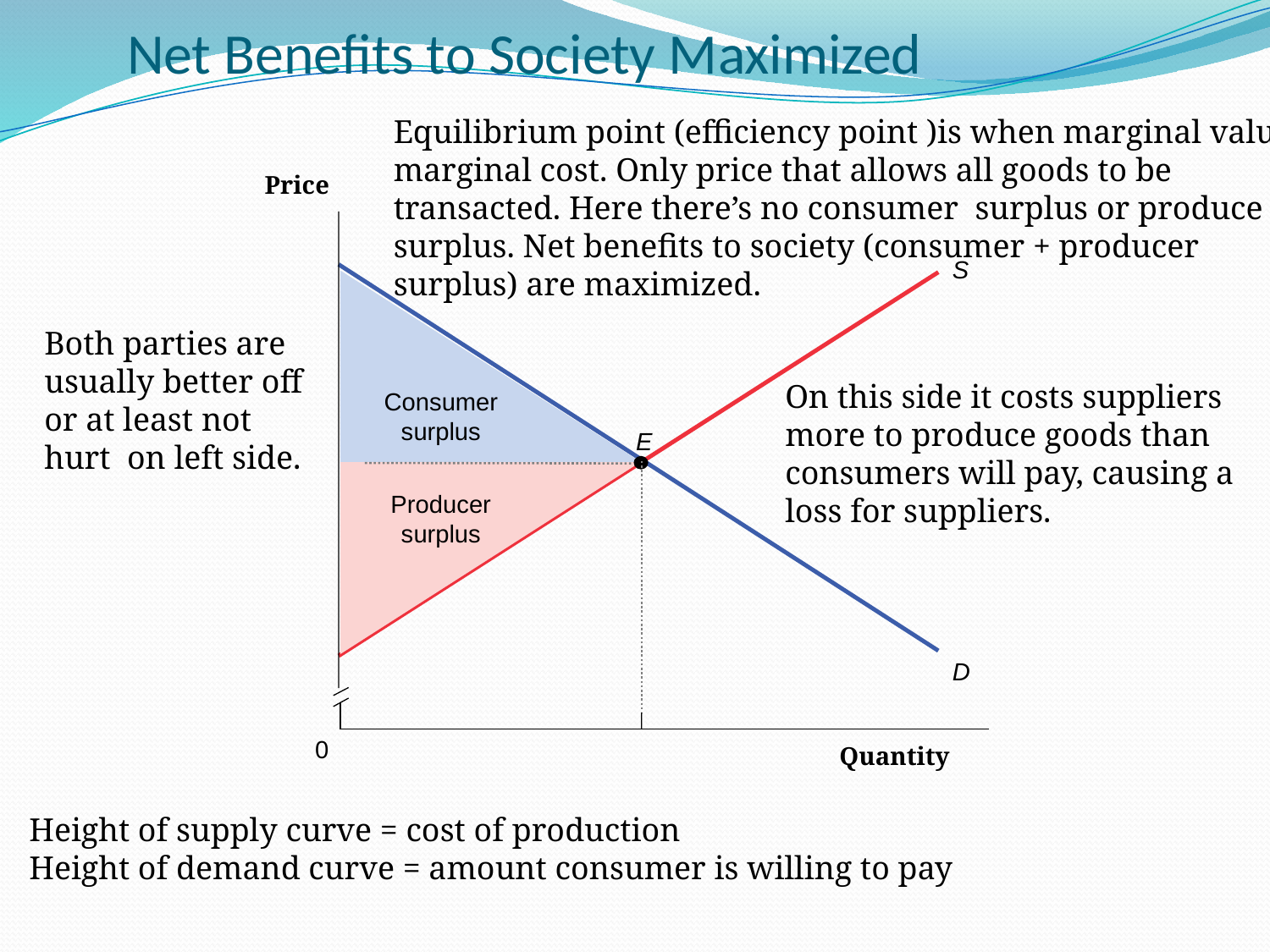

# Net Benefits to Society Maximized
Equilibrium point (efficiency point )is when marginal value = marginal cost. Only price that allows all goods to be transacted. Here there’s no consumer  surplus or produce surplus. Net benefits to society (consumer + producer surplus) are maximized.
Price

0

Quantity
S

D

Consumer surplus

Producer surplus
Both parties are usually better off or at least not hurt  on left side.
On this side it costs suppliers more to produce goods than consumers will pay, causing a loss for suppliers.
E

Height of supply curve = cost of production
Height of demand curve = amount consumer is willing to pay